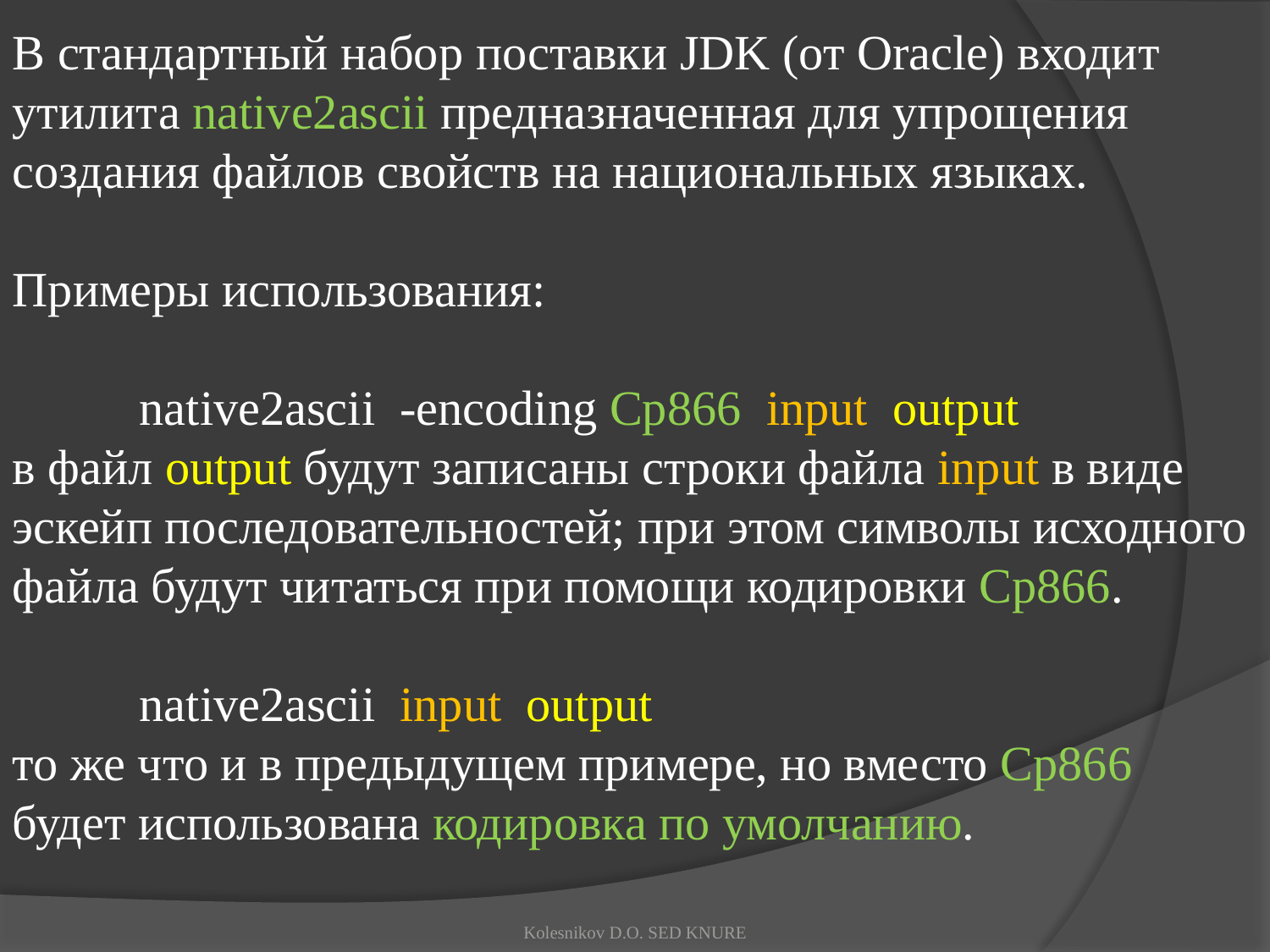

В стандартный набор поставки JDK (от Oracle) входит утилита native2ascii предназначенная для упрощения создания файлов свойств на национальных языках.

Примеры использования:

	native2ascii  -encoding Cp866  input  output
в файл output будут записаны строки файла input в виде эскейп последовательностей; при этом символы исходного файла будут читаться при помощи кодировки Cp866.

	native2ascii  input  output
то же что и в предыдущем примере, но вместо Cp866 будет использована кодировка по умолчанию.
Kolesnikov D.O. SED KNURE